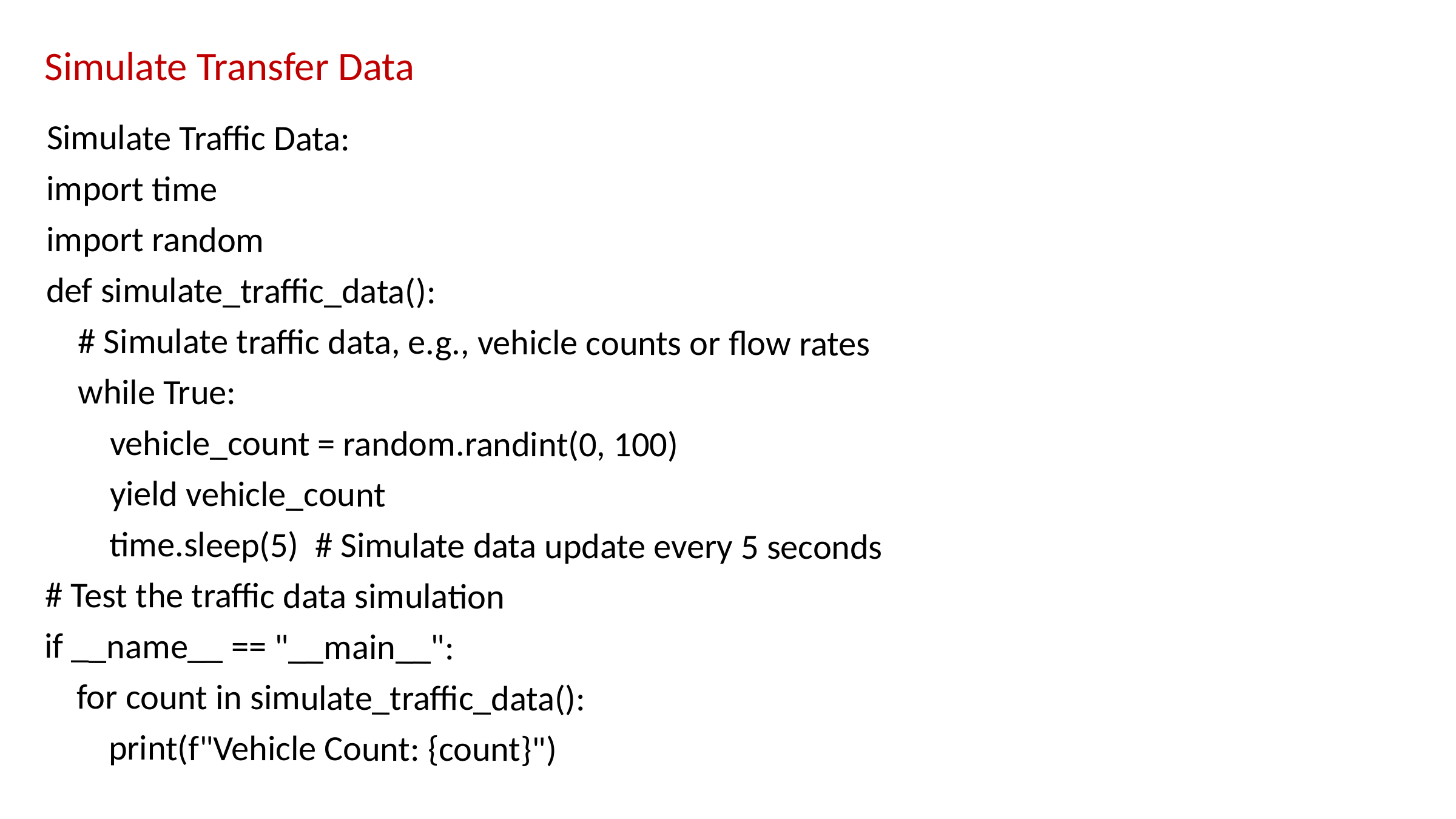

Simulate Transfer Data
Simulate Traffic Data:
import time
import random
def simulate_traffic_data():
    # Simulate traffic data, e.g., vehicle counts or flow rates
    while True:
        vehicle_count = random.randint(0, 100)
        yield vehicle_count
        time.sleep(5)  # Simulate data update every 5 seconds
# Test the traffic data simulation
if __name__ == "__main__":
    for count in simulate_traffic_data():
        print(f"Vehicle Count: {count}")